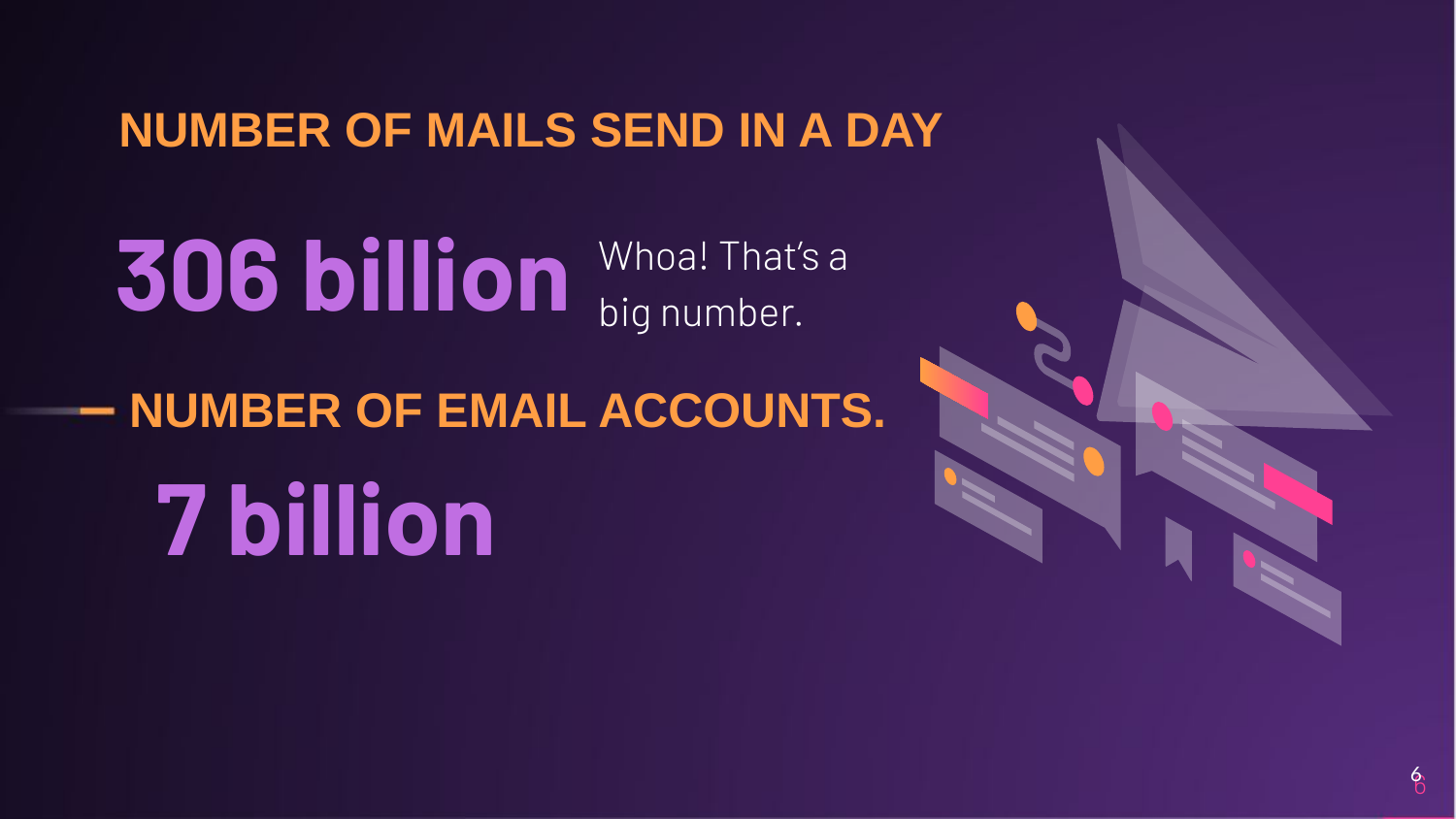

NUMBER OF MAILS SEND IN A DAY

306 billion
Whoa! That’s a big number.
NUMBER OF EMAIL ACCOUNTS.
7 billion
6
6